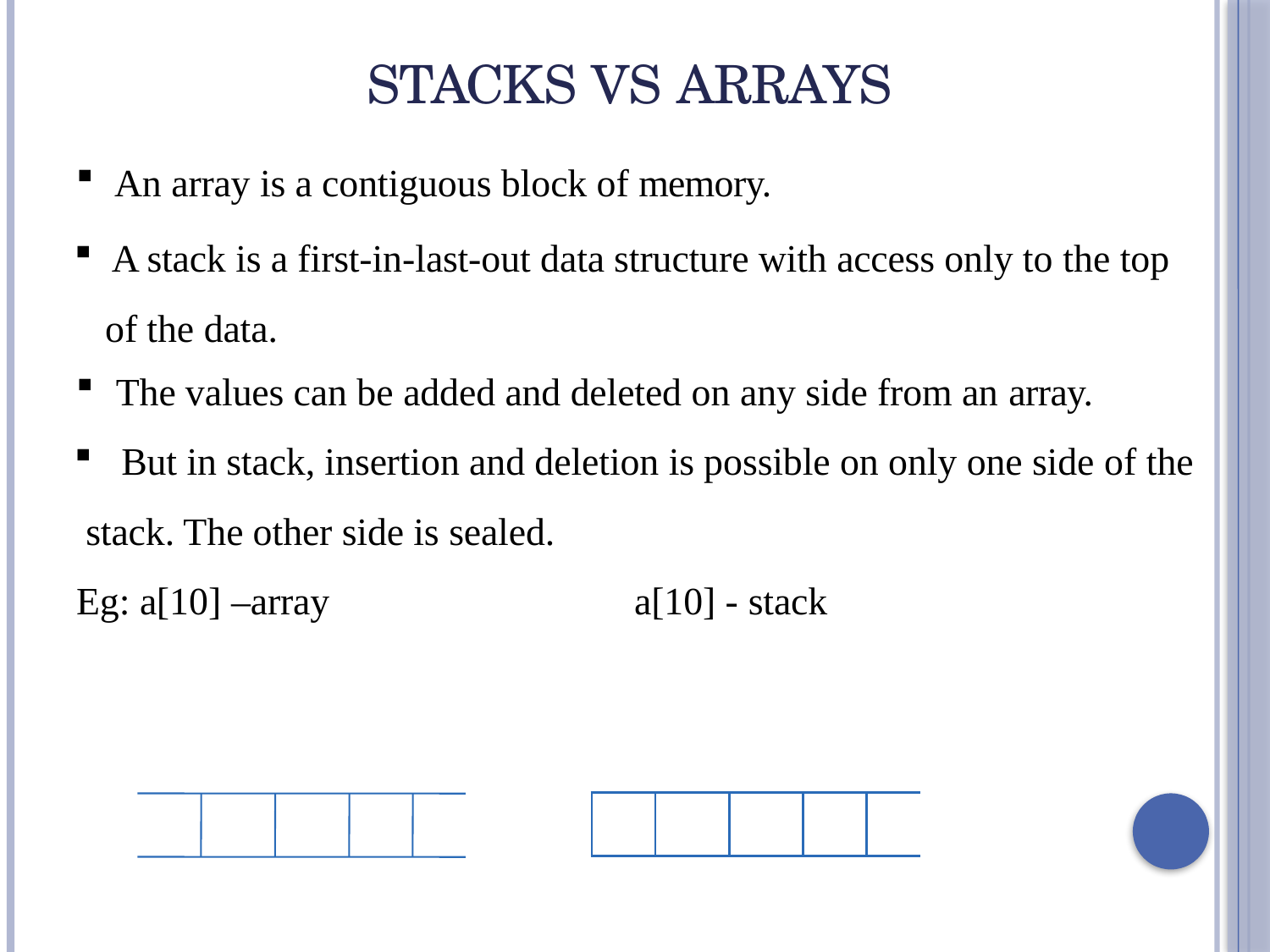

# STACKS VS ARRAYS
An array is a contiguous block of memory.
  A stack is a first-in-last-out data structure with access only to the top     of the data.
The values can be added and deleted on any side from an array.
   But in stack, insertion and deletion is possible on only one side of the  stack. The other side is sealed.
Eg: a[10] –array	a[10] - stack
|  |  |  |  |  |
| --- | --- | --- | --- | --- |